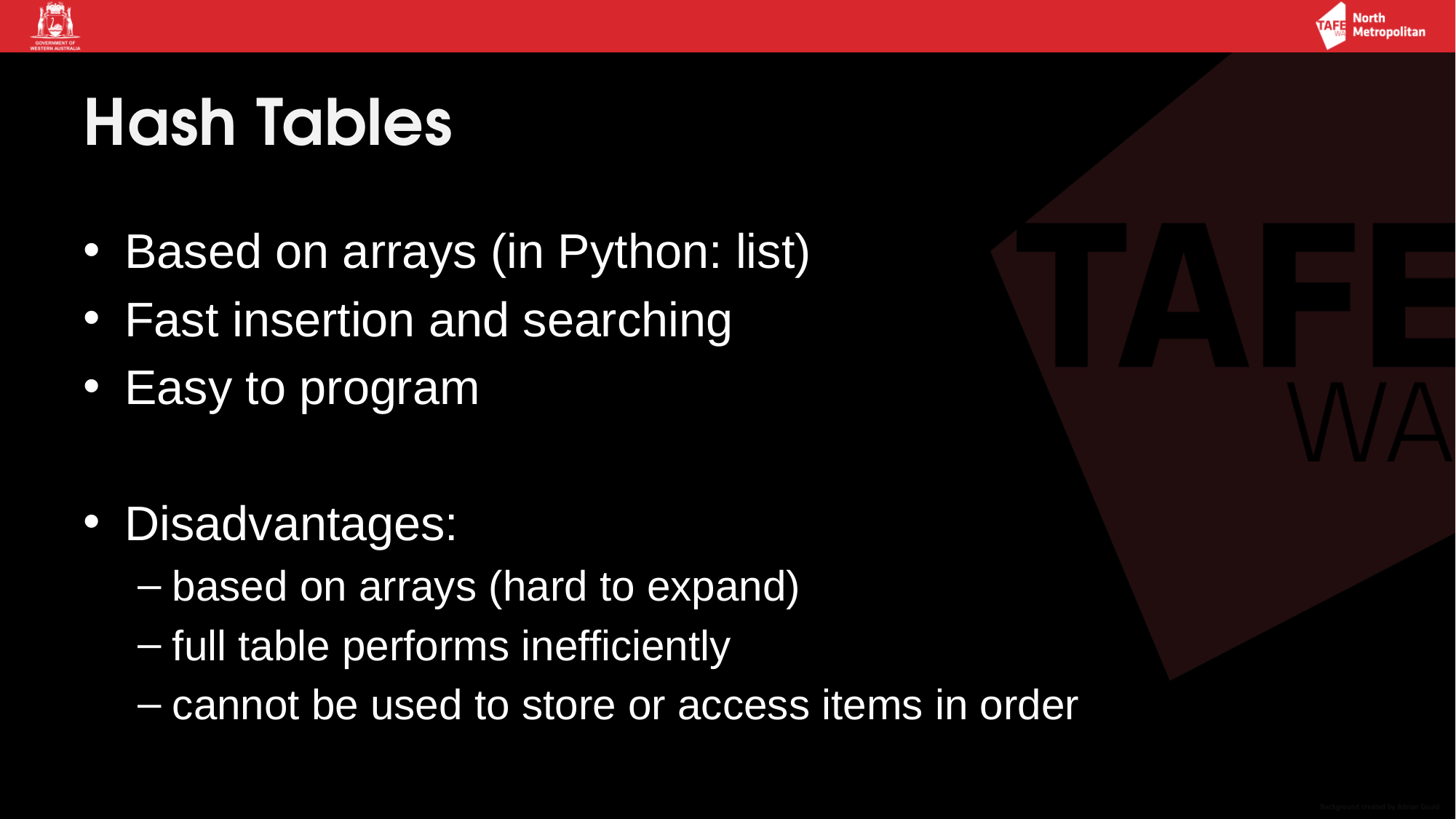

# Hash Tables
Based on arrays (in Python: list)
Fast insertion and searching
Easy to program

Disadvantages:
based on arrays (hard to expand)
full table performs inefficiently
cannot be used to store or access items in order